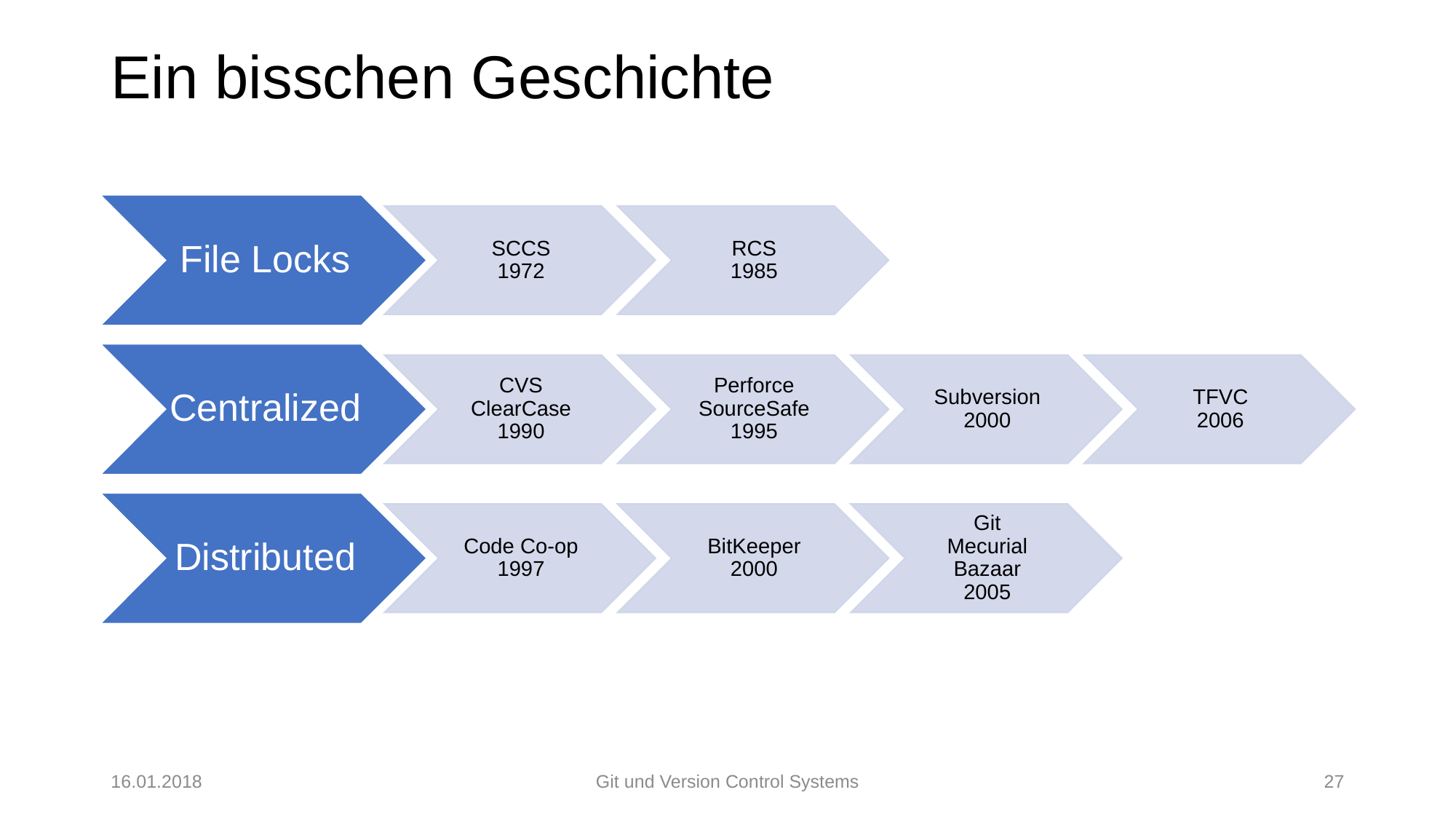

# Ein bisschen Geschichte
File Locks
SCCS
1972
RCS
1985
Centralized
CVS
ClearCase
1990
Perforce
SourceSafe
1995
Subversion
2000
TFVC
2006
Distributed
Code Co-op
1997
BitKeeper
2000
Git
Mecurial
Bazaar
2005
16.01.2018
Git und Version Control Systems
27